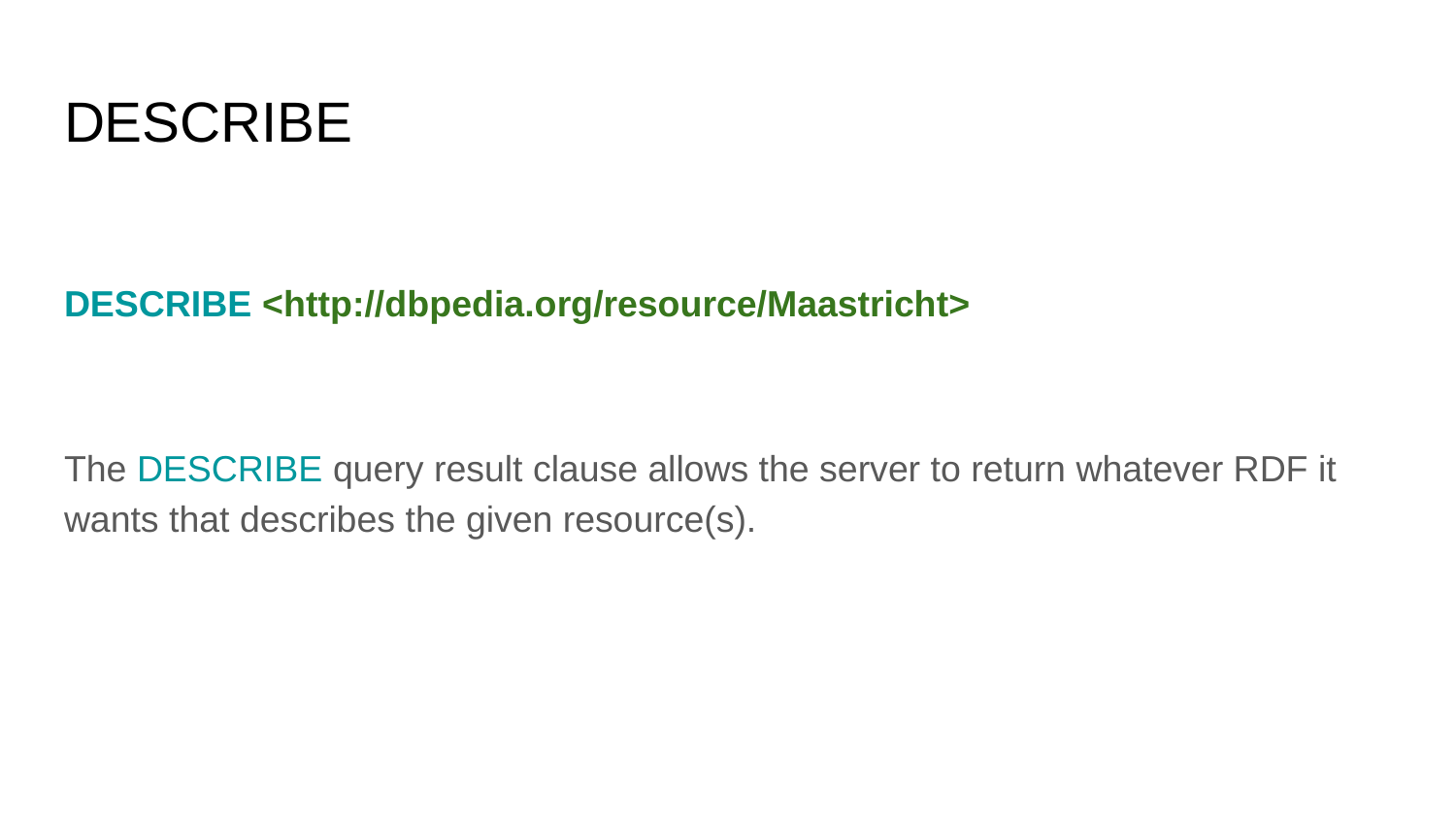

# DESCRIBE

DESCRIBE <http://dbpedia.org/resource/Maastricht>

The DESCRIBE query result clause allows the server to return whatever RDF it wants that describes the given resource(s).